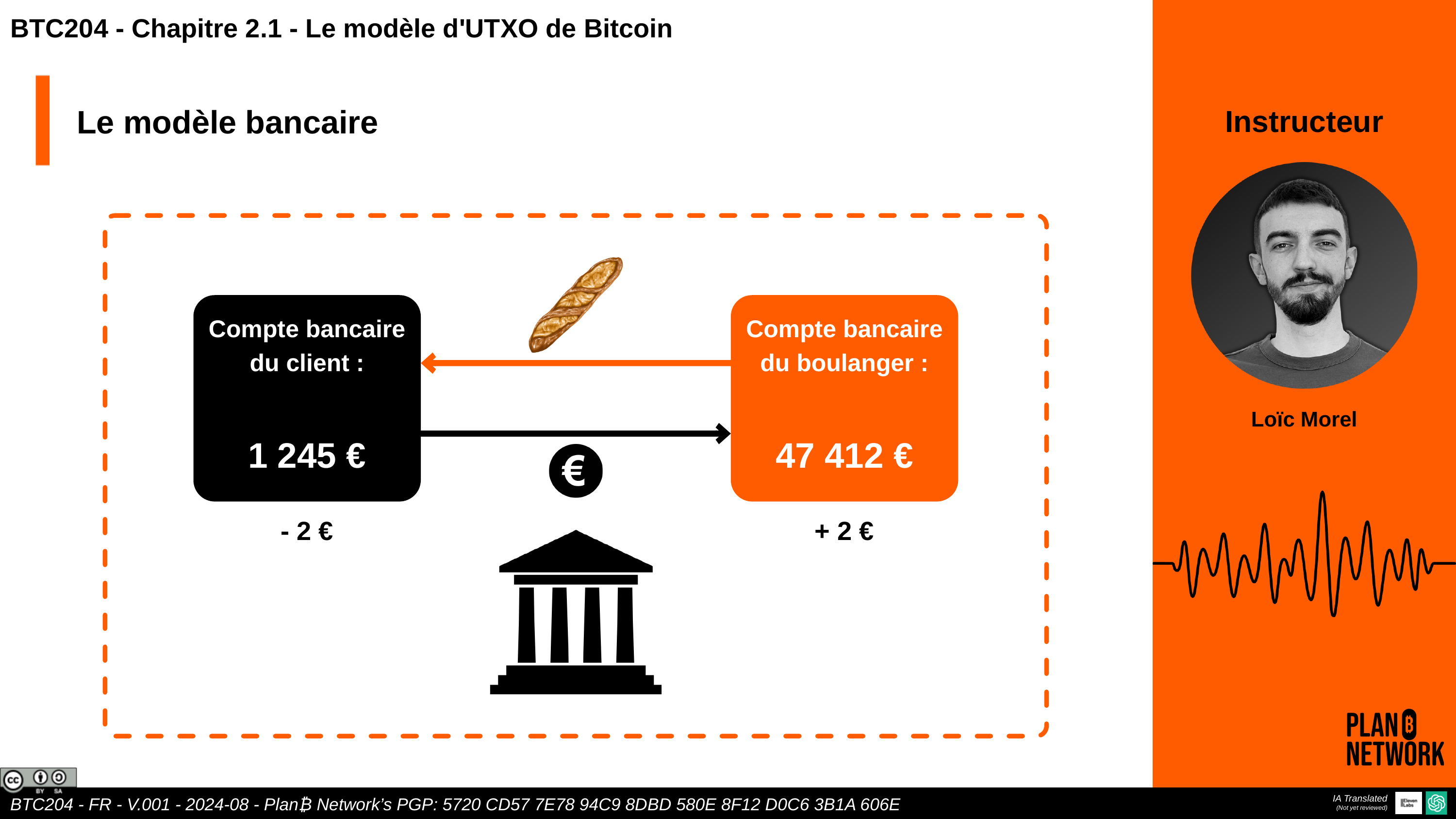

BTC204 - Chapitre 2.1 - Le modèle d'UTXO de Bitcoin

Le modèle bancaire
Instructeur

Compte bancaire du client :

1 245 €

Compte bancaire du boulanger :

47 412 €

Loïc Morel

- 2 €
+ 2 €

IA Translated
(Not yet reviewed)
BTC204 - FR - V.001 - 2024-08 - Plan₿ Network’s PGP: 5720 CD57 7E78 94C9 8DBD 580E 8F12 D0C6 3B1A 606E